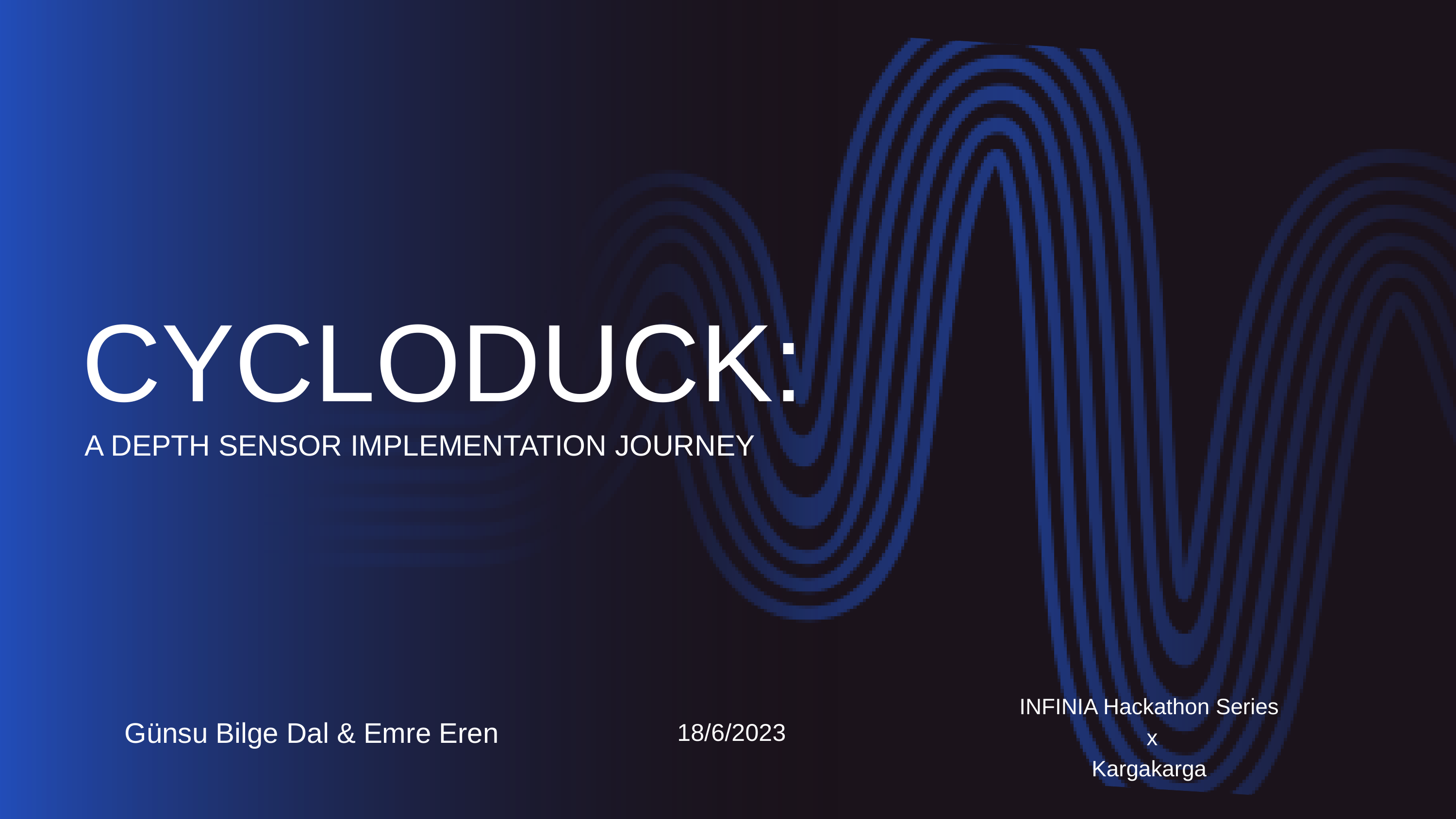

CYCLODUCK:
A DEPTH SENSOR IMPLEMENTATION JOURNEY
| Günsu Bilge Dal & Emre Eren | 18/6/2023 | INFINIA Hackathon Series x Kargakarga |
| --- | --- | --- |